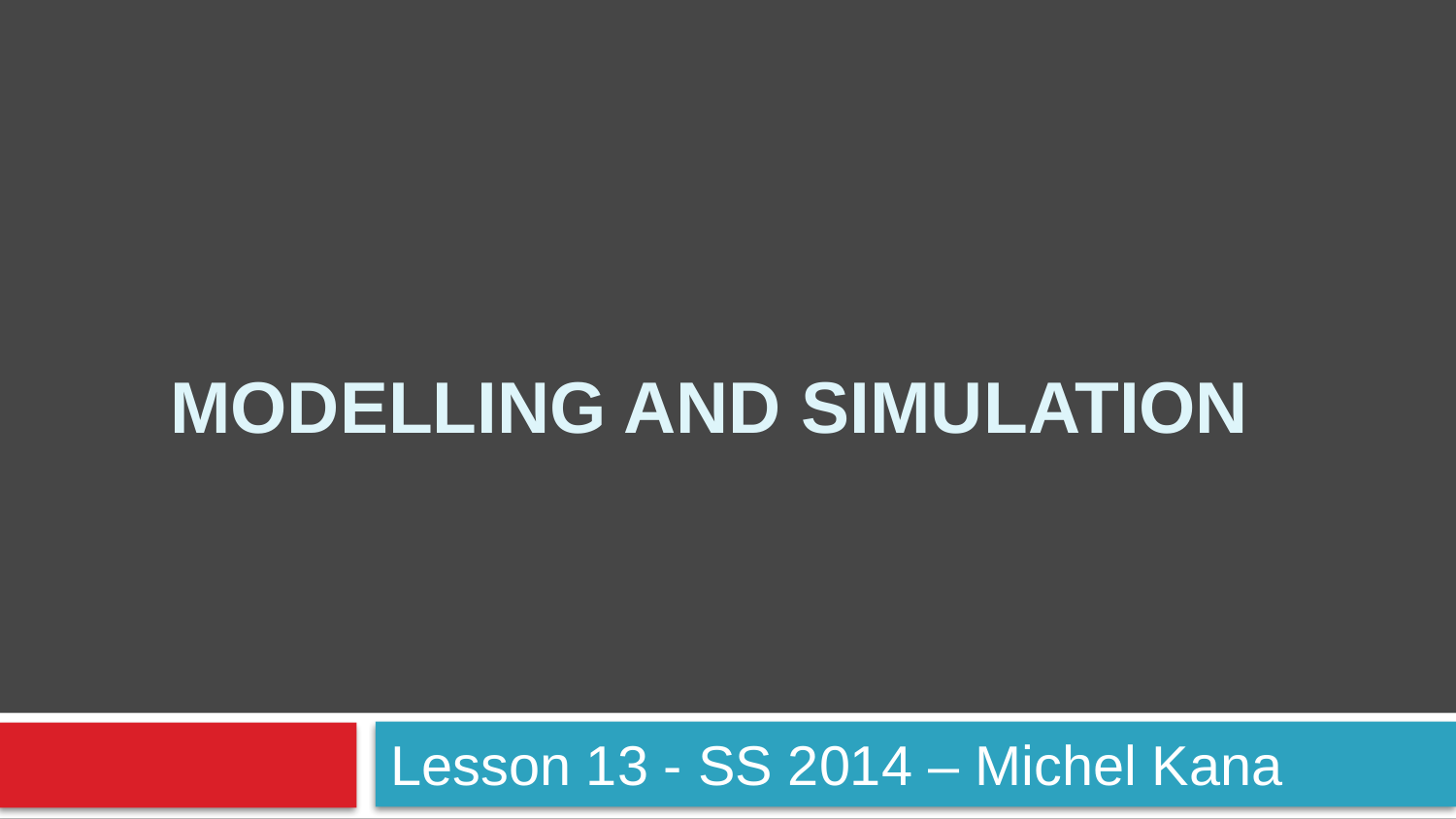

# Modelling and Simulation
Lesson 13 - SS 2014 – Michel Kana